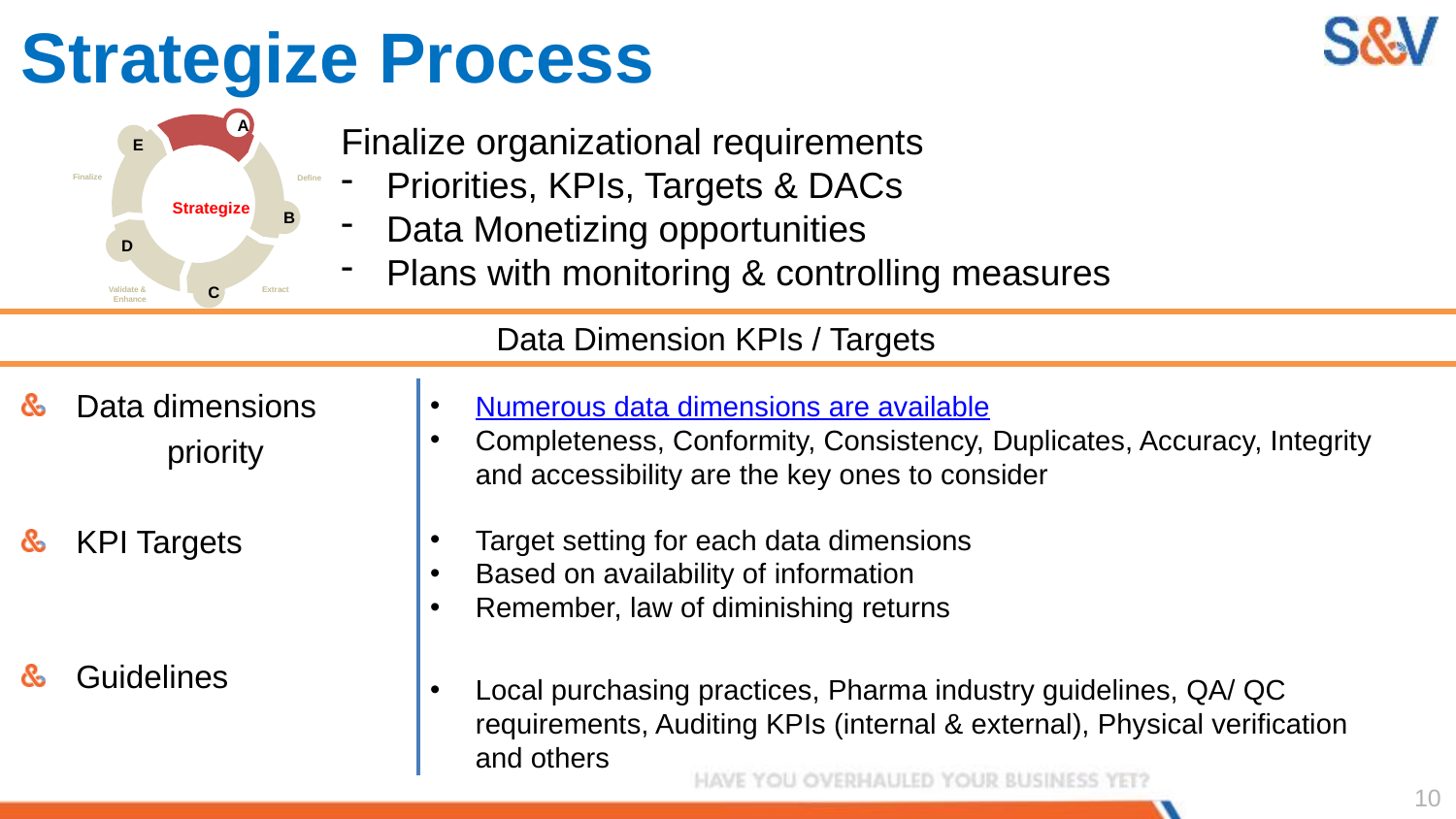

# Strategize Process

A

E

B
Finalize
Define
Strategize

D

C
Validate & Enhance
Extract
Finalize organizational requirements
Priorities, KPIs, Targets & DACs
Data Monetizing opportunities
Plans with monitoring & controlling measures
Data Dimension KPIs / Targets
Data dimensions
	priority

KPI Targets

Guidelines
Numerous data dimensions are available
Completeness, Conformity, Consistency, Duplicates, Accuracy, Integrity and accessibility are the key ones to consider
Target setting for each data dimensions
Based on availability of information
Remember, law of diminishing returns
Local purchasing practices, Pharma industry guidelines, QA/ QC requirements, Auditing KPIs (internal & external), Physical verification and others
10